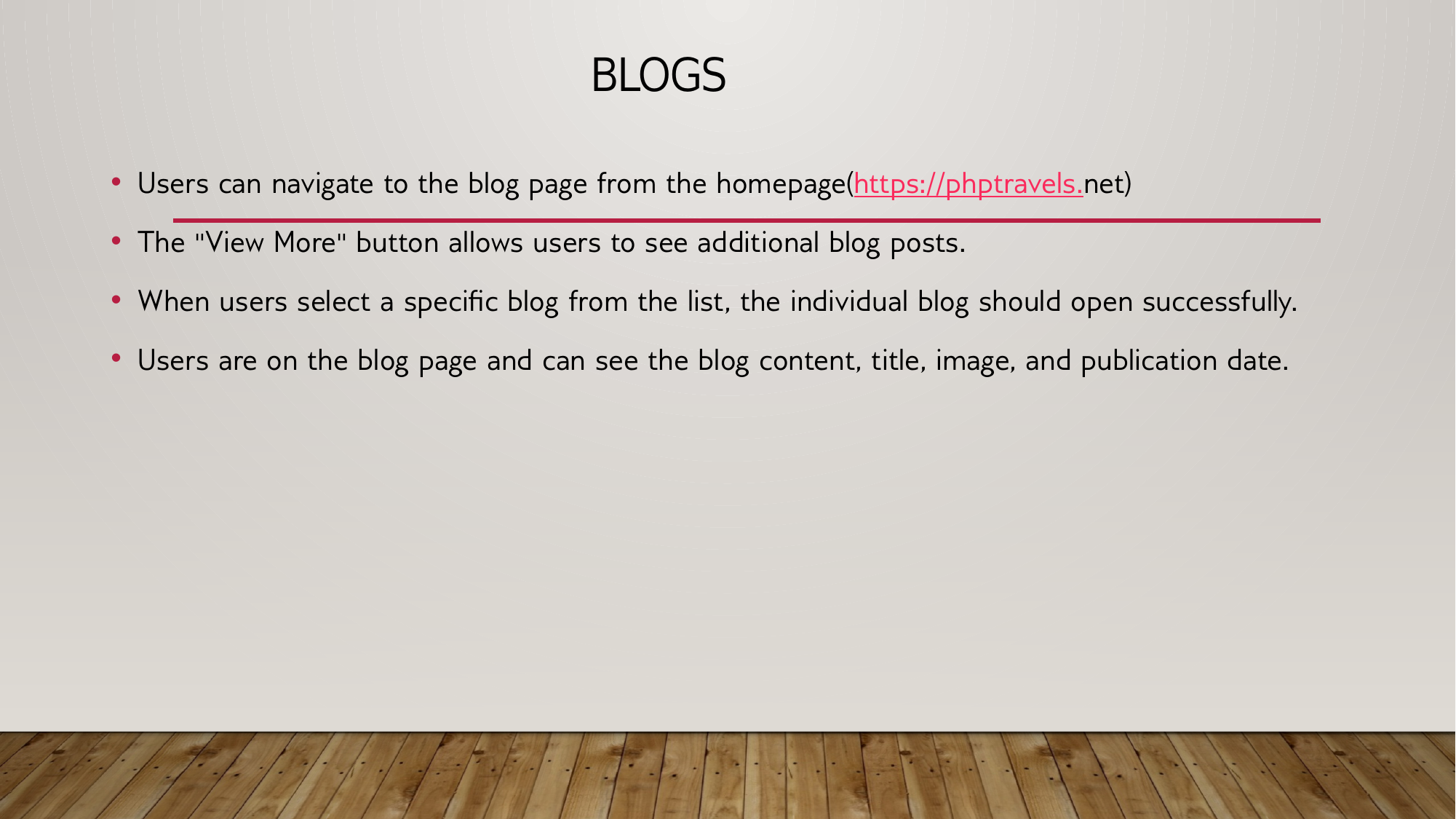

# Blogs
Users can navigate to the blog page from the homepage(https://phptravels.net)
The "View More" button allows users to see additional blog posts.
When users select a specific blog from the list, the individual blog should open successfully.
Users are on the blog page and can see the blog content, title, image, and publication date.